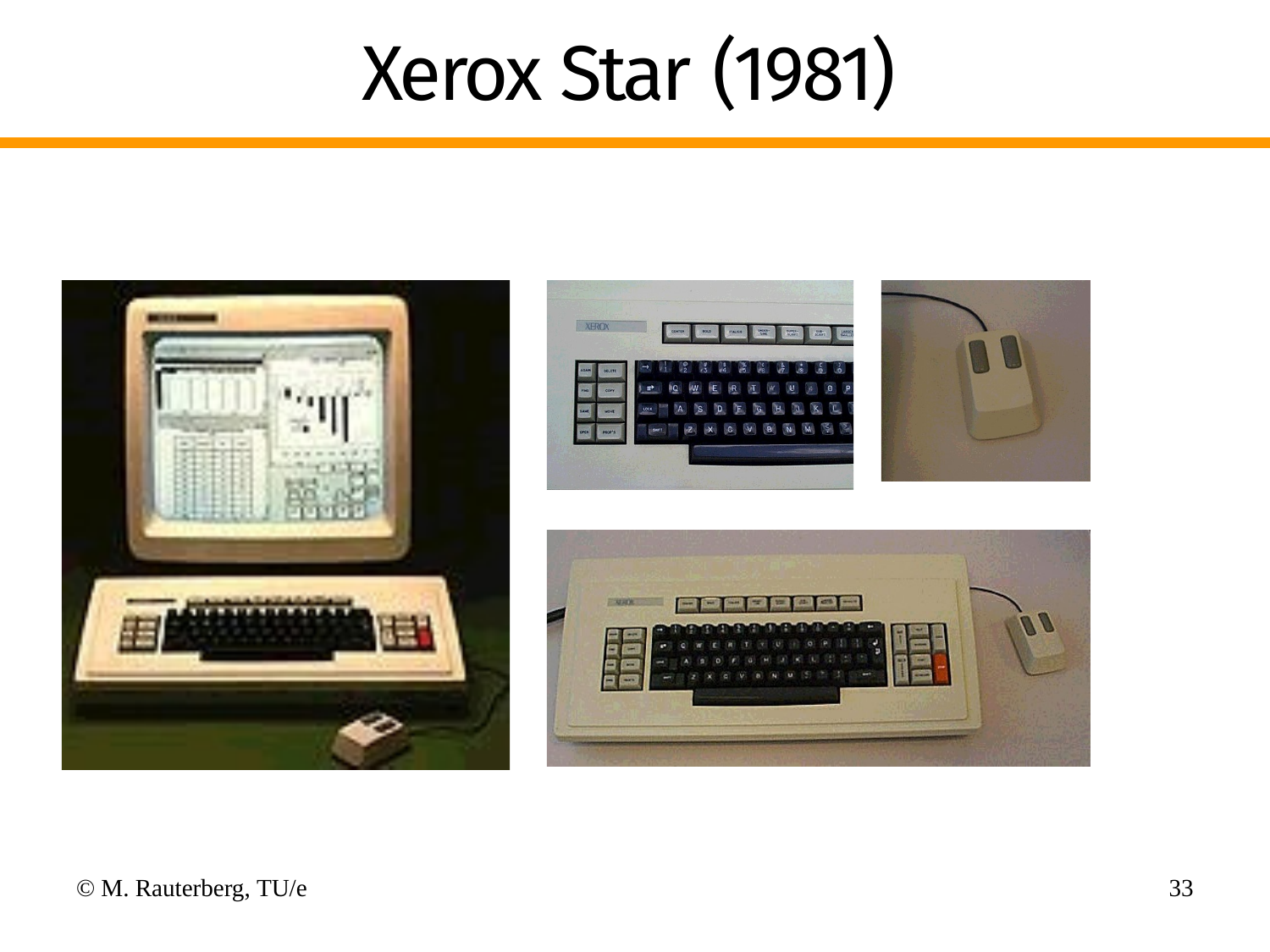

# Xerox Star (1981)

© M. Rauterberg, TU/e
33